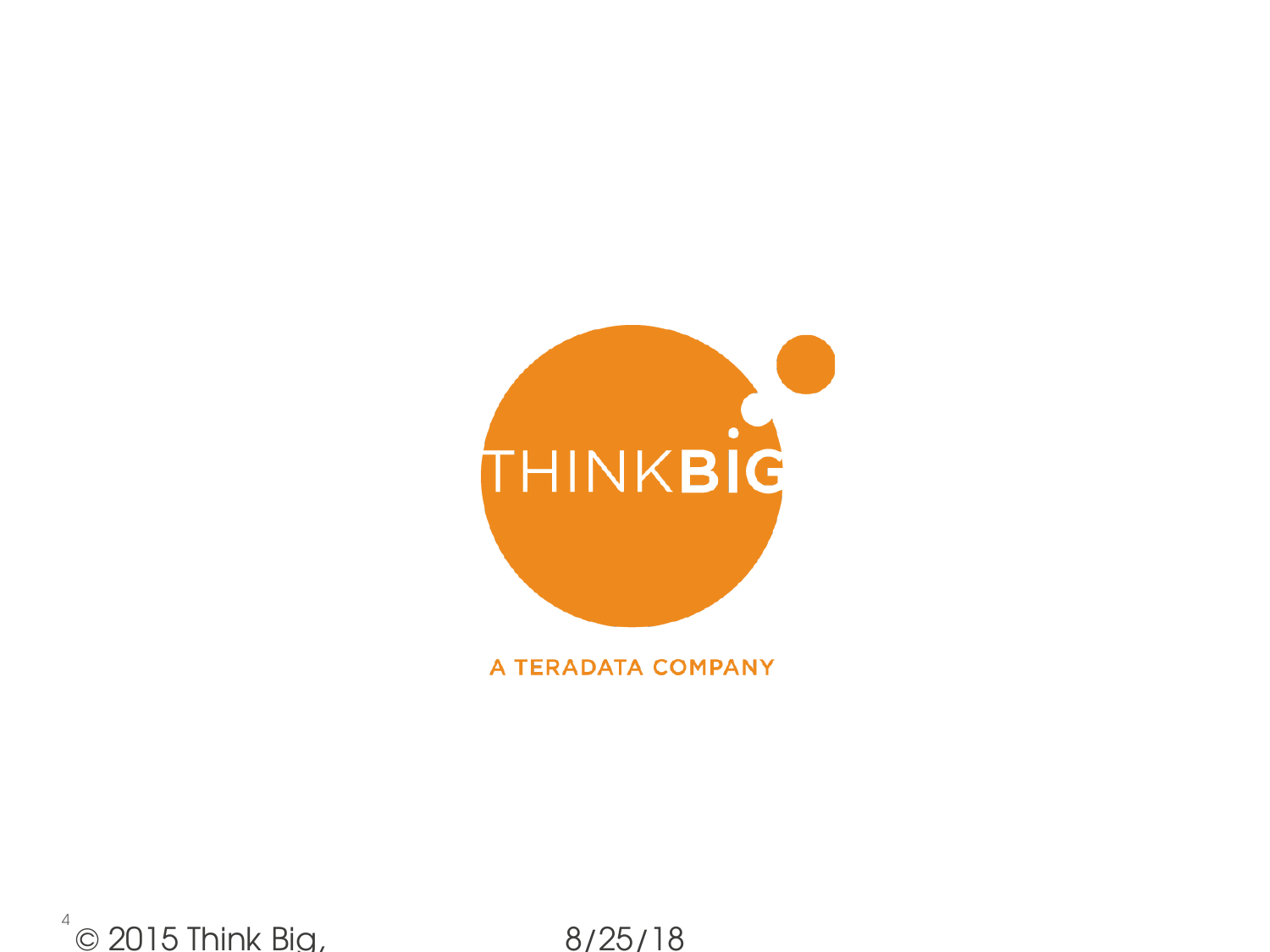

© 2015 Think Big, a Teradata Company
8/25/18